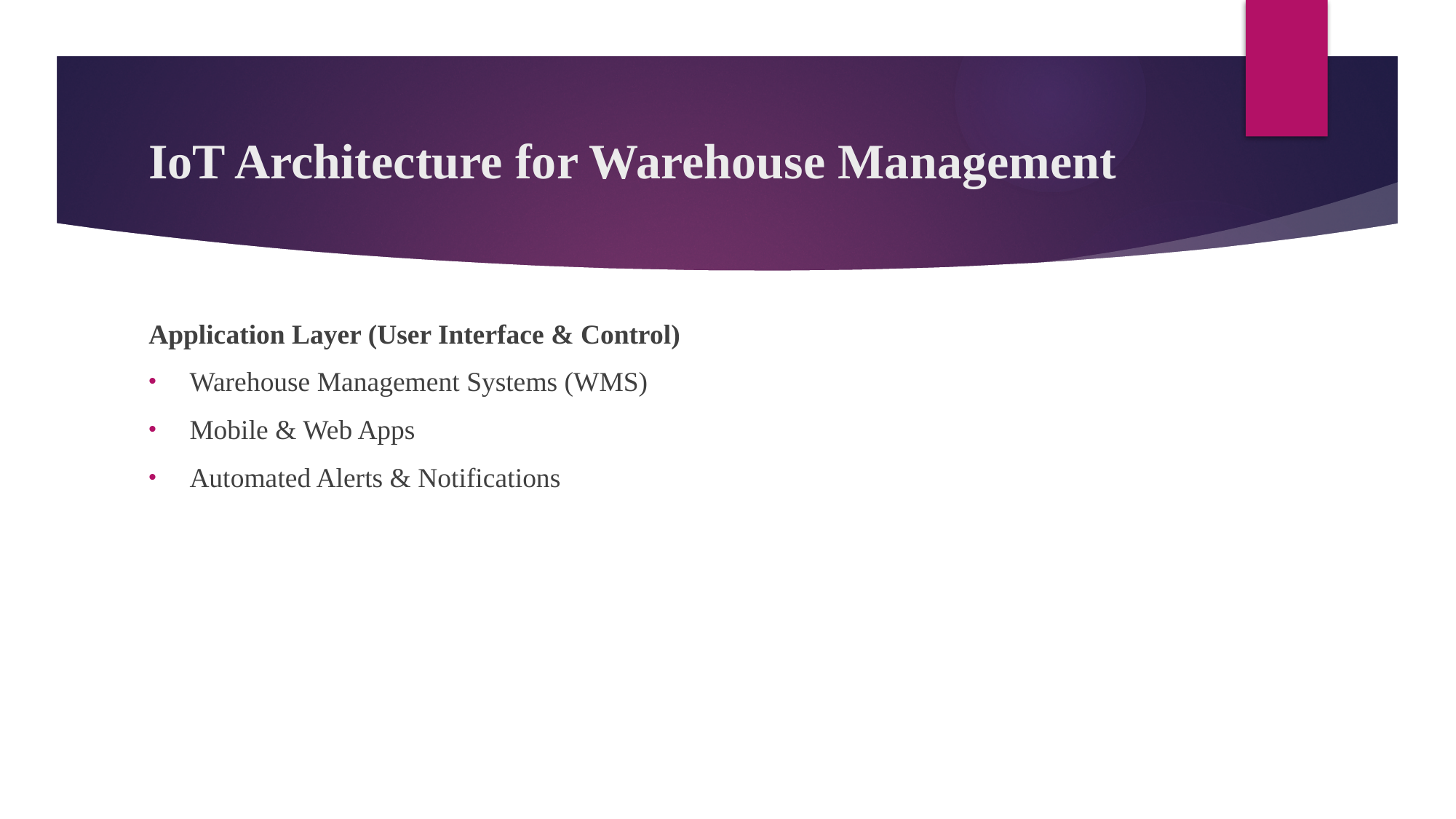

# IoT Architecture for Warehouse Management
Application Layer (User Interface & Control)
Warehouse Management Systems (WMS)
Mobile & Web Apps
Automated Alerts & Notifications